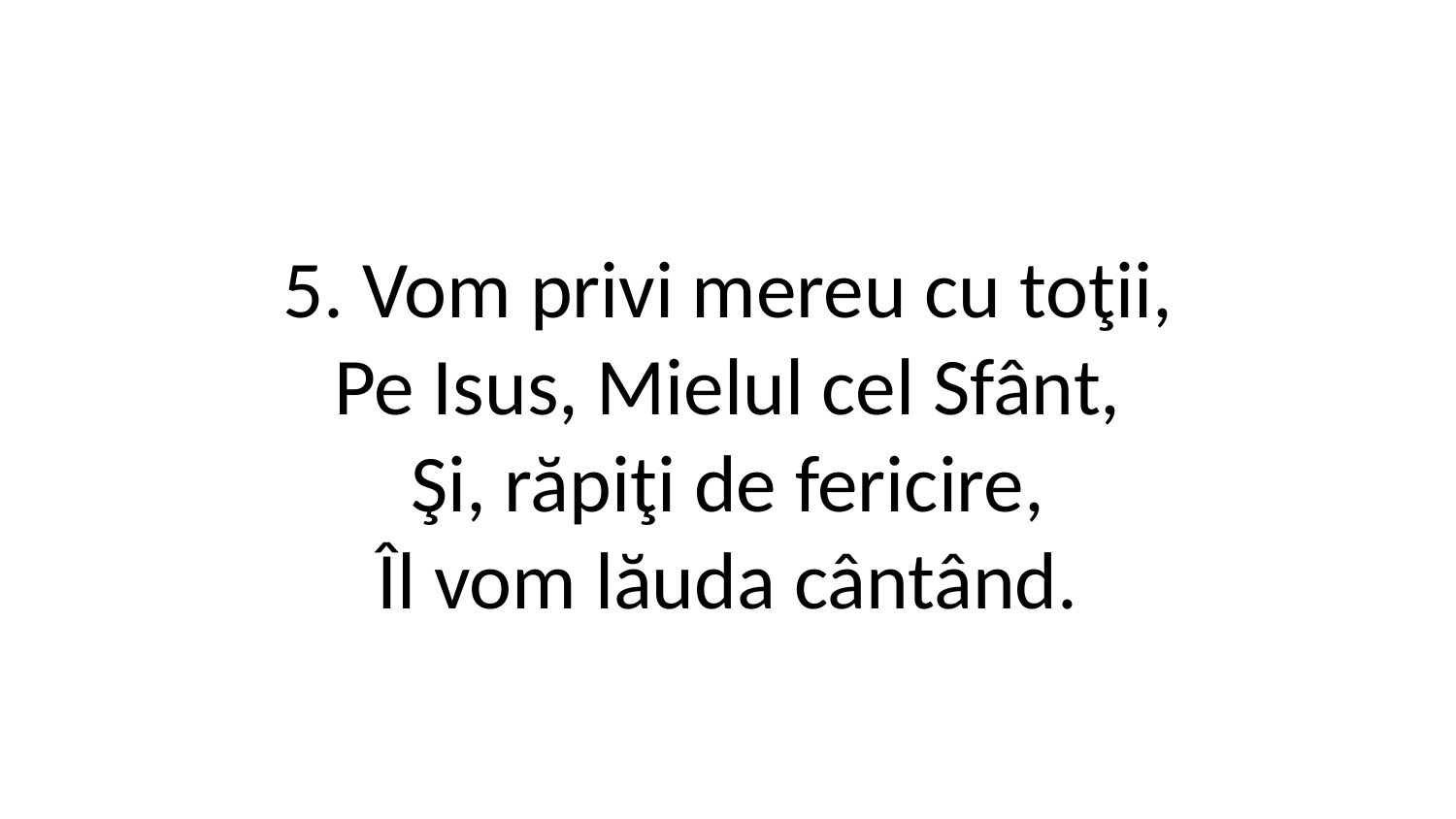

5. Vom privi mereu cu toţii,
Pe Isus, Mielul cel Sfânt,
Şi, răpiţi de fericire,
Îl vom lăuda cântând.